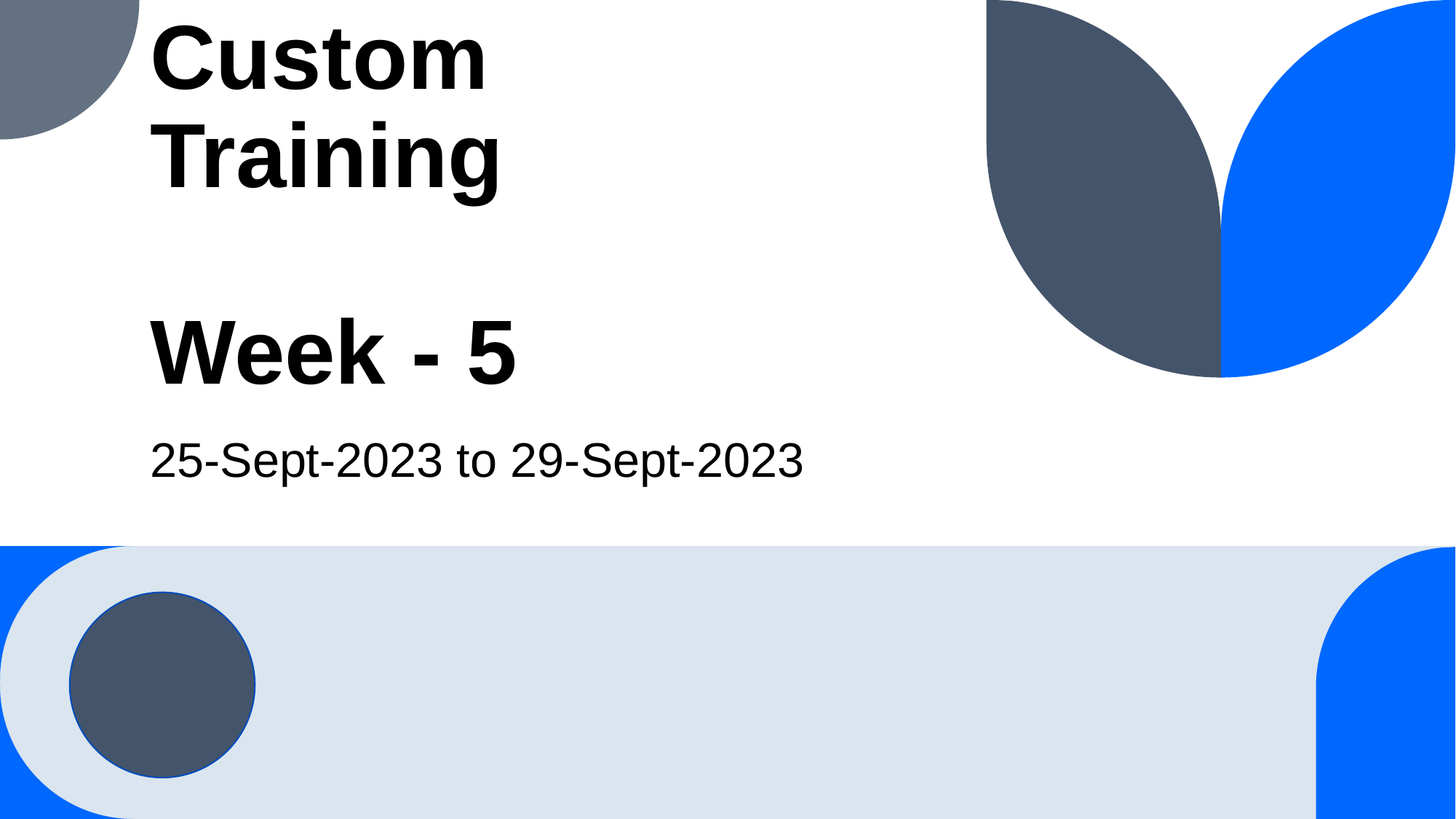

# Custom Training Week - 5
25-Sept-2023 to 29-Sept-2023